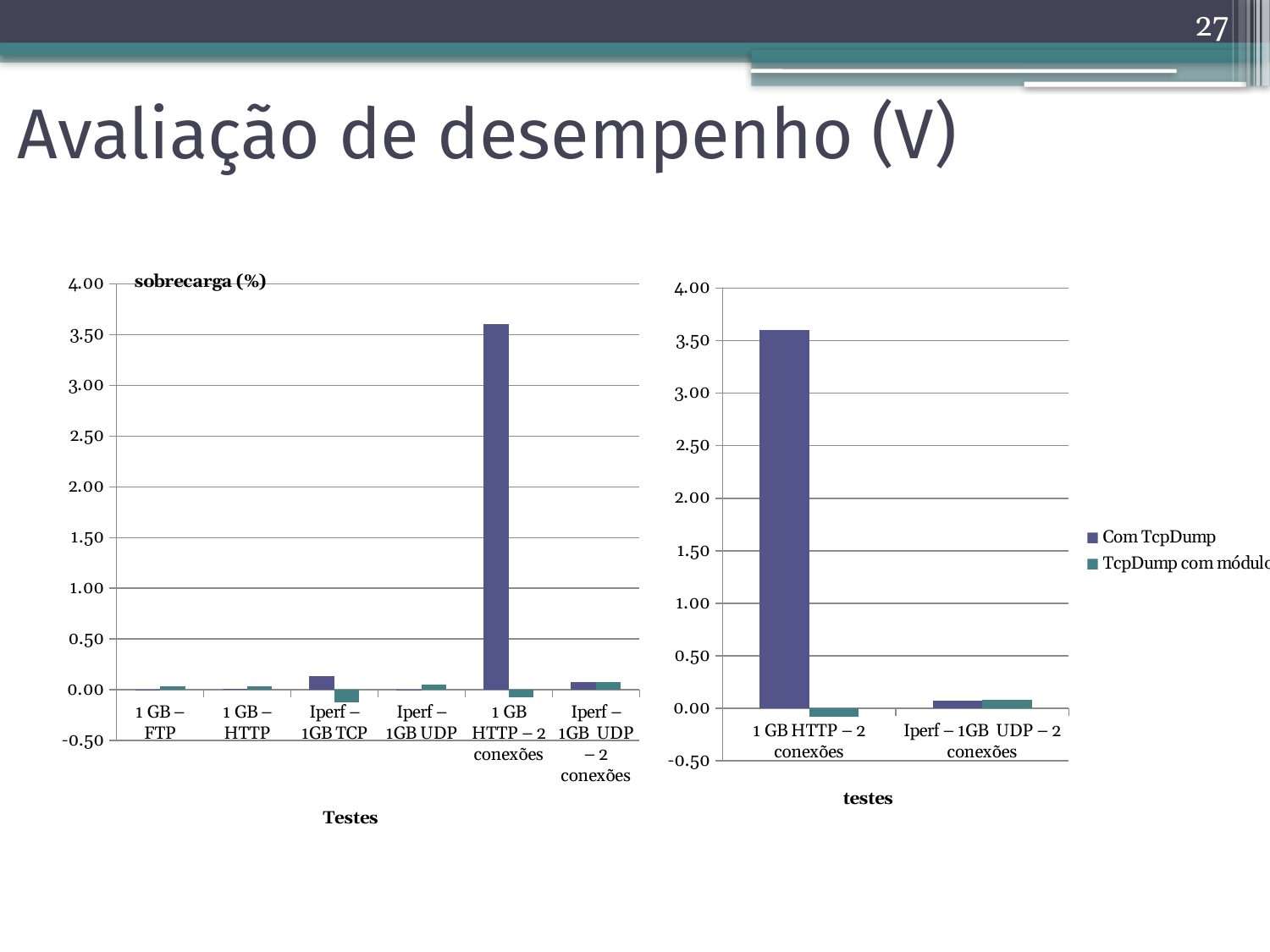

27
# Avaliação de desempenho (V)

### Chart

| Category | Com TcpDump | TcpDump com módulo |
|---|---|---|
| 1 GB – FTP | -0.0009000000000000025 | 0.03770000000000001 |
| 1 GB – HTTP | 0.008800000000000025 | 0.03090000000000001 |
| Iperf – 1GB TCP | 0.1373 | -0.12230000000000002 |
| Iperf – 1GB UDP | 0.0036000000000000077 | 0.054500000000000014 |
| 1 GB HTTP – 2 conexões | 3.600300000000001 | -0.07750000000000001 |
| Iperf – 1GB  UDP – 2 conexões | 0.07520000000000002 | 0.08020000000000002 |

### Chart

| Category | Com TcpDump | TcpDump com módulo |
|---|---|---|
| 1 GB HTTP – 2 conexões | 3.600300000000001 | -0.07750000000000001 |
| Iperf – 1GB  UDP – 2 conexões | 0.07520000000000002 | 0.08020000000000002 |